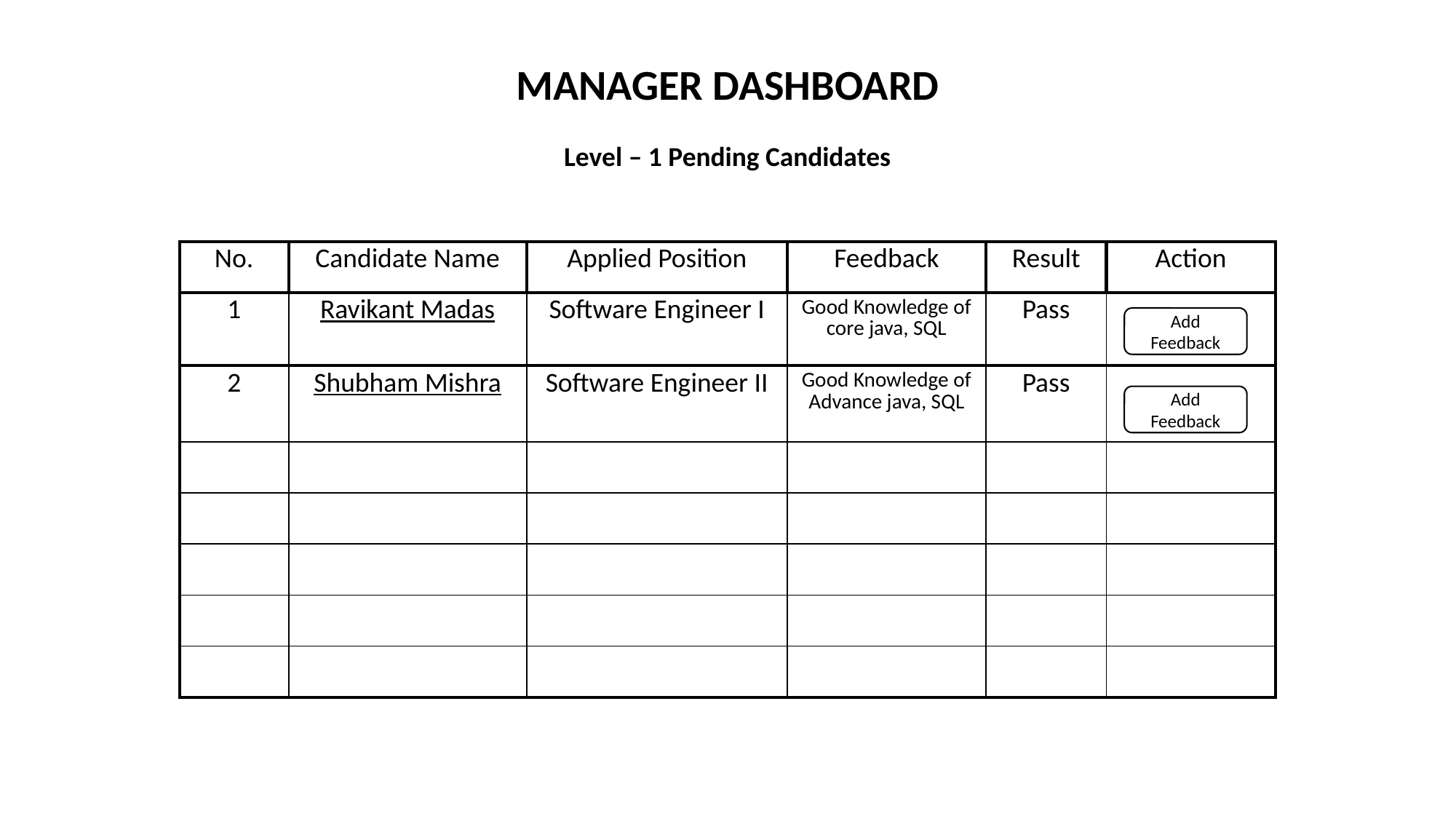

MANAGER DASHBOARD
Level – 1 Pending Candidates
| No. | Candidate Name | Applied Position | Feedback | Result | Action |
| --- | --- | --- | --- | --- | --- |
| 1 | Ravikant Madas | Software Engineer I | Good Knowledge of core java, SQL | Pass |  |
| 2 | Shubham Mishra | Software Engineer II | Good Knowledge of Advance java, SQL | Pass |  |
|  |  |  |  |  |  |
|  |  |  |  |  |  |
|  |  |  |  |  |  |
|  |  |  |  |  |  |
|  |  |  |  |  |  |
Add Feedback
Add Feedback